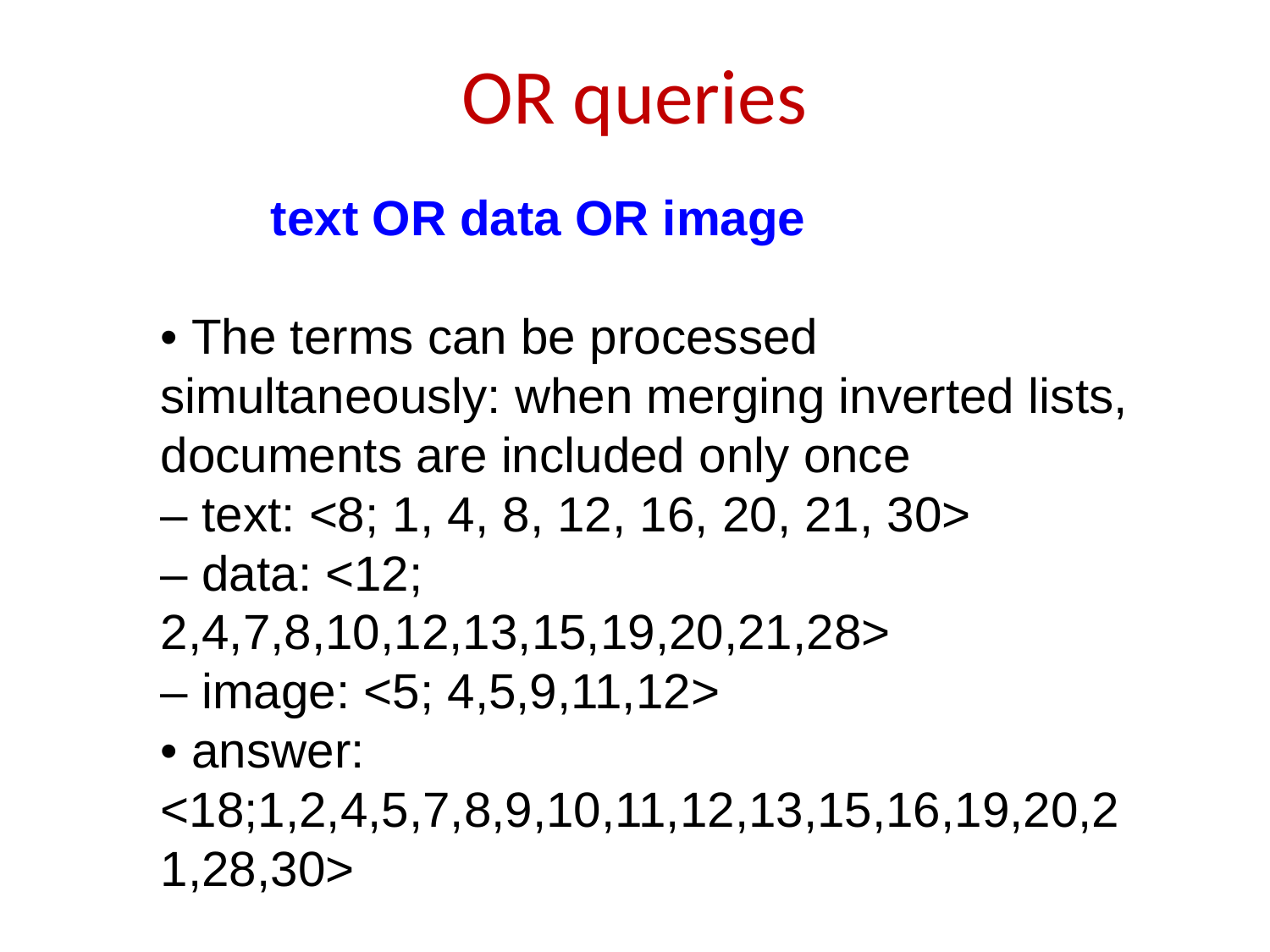

# OR queries
        text OR data OR image

• The terms can be processed simultaneously: when merging inverted lists, documents are included only once
– text: <8; 1, 4, 8, 12, 16, 20, 21, 30>
– data: <12; 2,4,7,8,10,12,13,15,19,20,21,28>
– image: <5; 4,5,9,11,12>
• answer: <18;1,2,4,5,7,8,9,10,11,12,13,15,16,19,20,21,28,30>